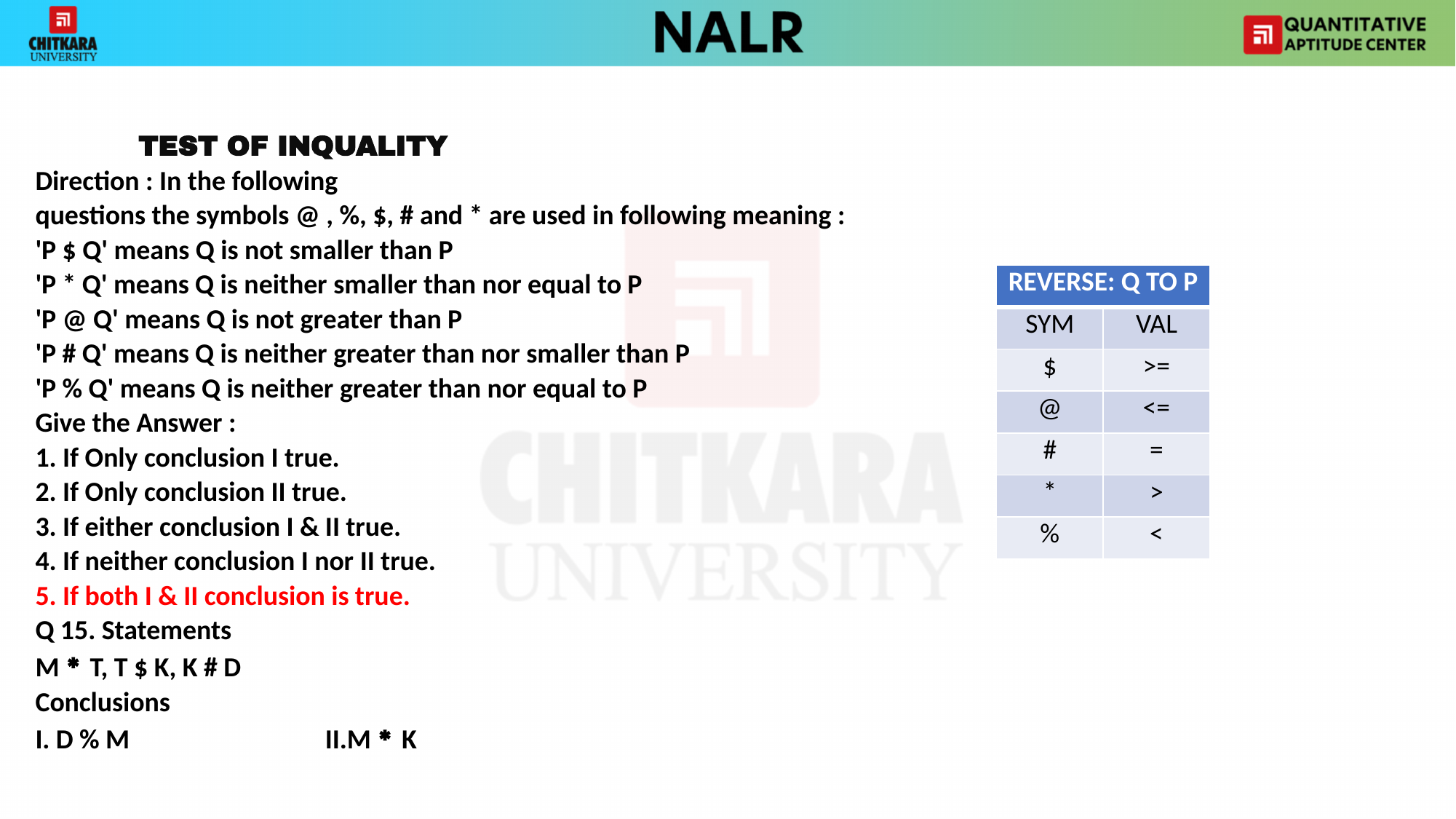

TEST OF INQUALITY
Direction : In the following
questions the symbols @ , %, $, # and * are used in following meaning :
'P $ Q' means Q is not smaller than P
'P * Q' means Q is neither smaller than nor equal to P
'P @ Q' means Q is not greater than P
'P # Q' means Q is neither greater than nor smaller than P
'P % Q' means Q is neither greater than nor equal to P
Give the Answer :
1. If Only conclusion I true.
2. If Only conclusion II true.
3. If either conclusion I & II true.
4. If neither conclusion I nor II true.
5. If both I & II conclusion is true.
Q 15. Statements
M * T, T $ K, K # D
Conclusions
I. D % M			 II.M * K
| REVERSE: Q TO P |  |
| --- | --- |
| SYM | VAL |
| $ | >= |
| @ | <= |
| # | = |
| \* | > |
| % | < |